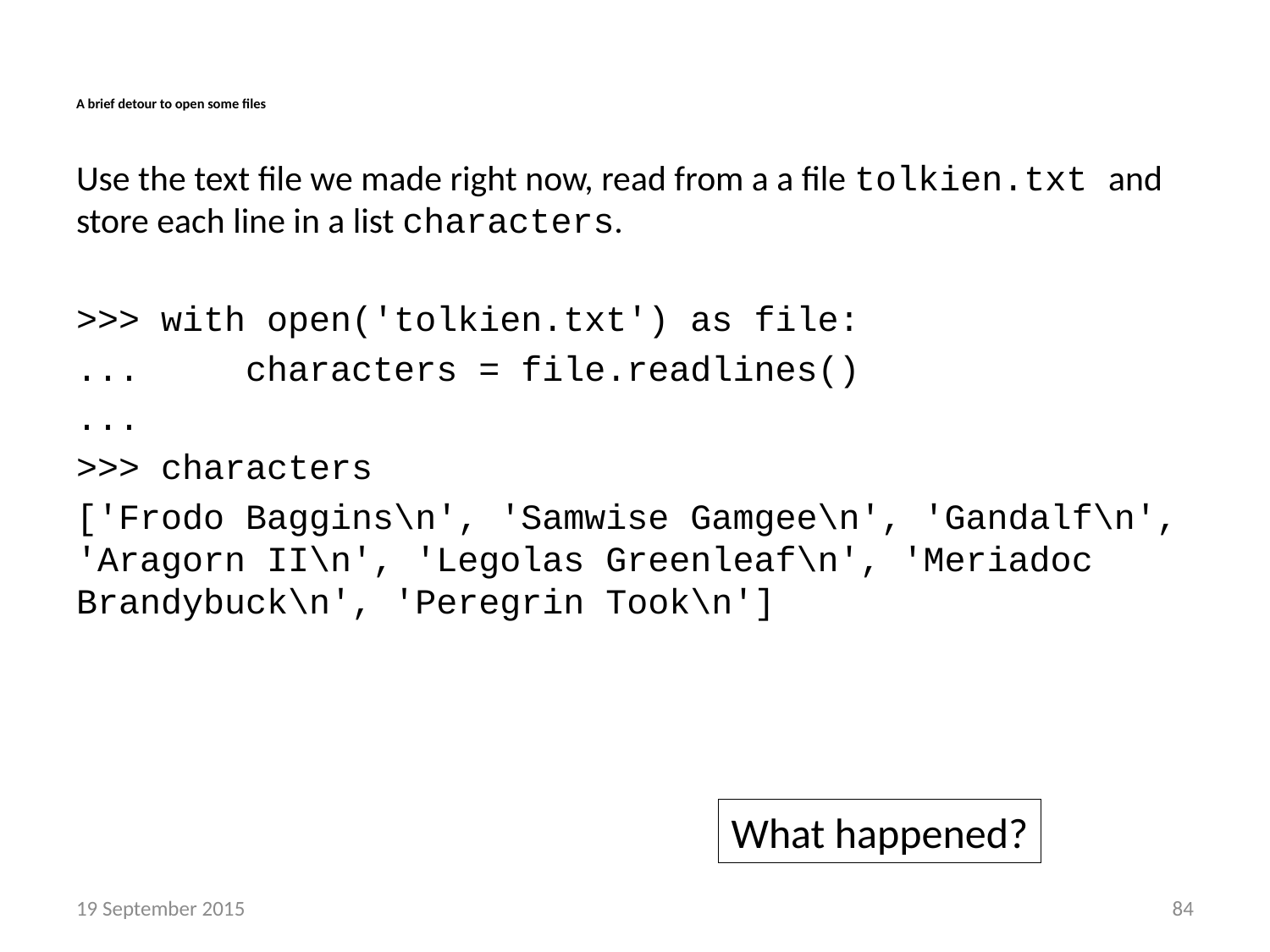

# A brief detour to open some files
Use the text file we made right now, read from a a file tolkien.txt and store each line in a list characters.

>>> with open('tolkien.txt') as file:
...     characters = file.readlines()
...
>>> characters
['Frodo Baggins\n', 'Samwise Gamgee\n', 'Gandalf\n', 'Aragorn II\n', 'Legolas Greenleaf\n', 'Meriadoc Brandybuck\n', 'Peregrin Took\n']

What happened?
19 September 2015
84